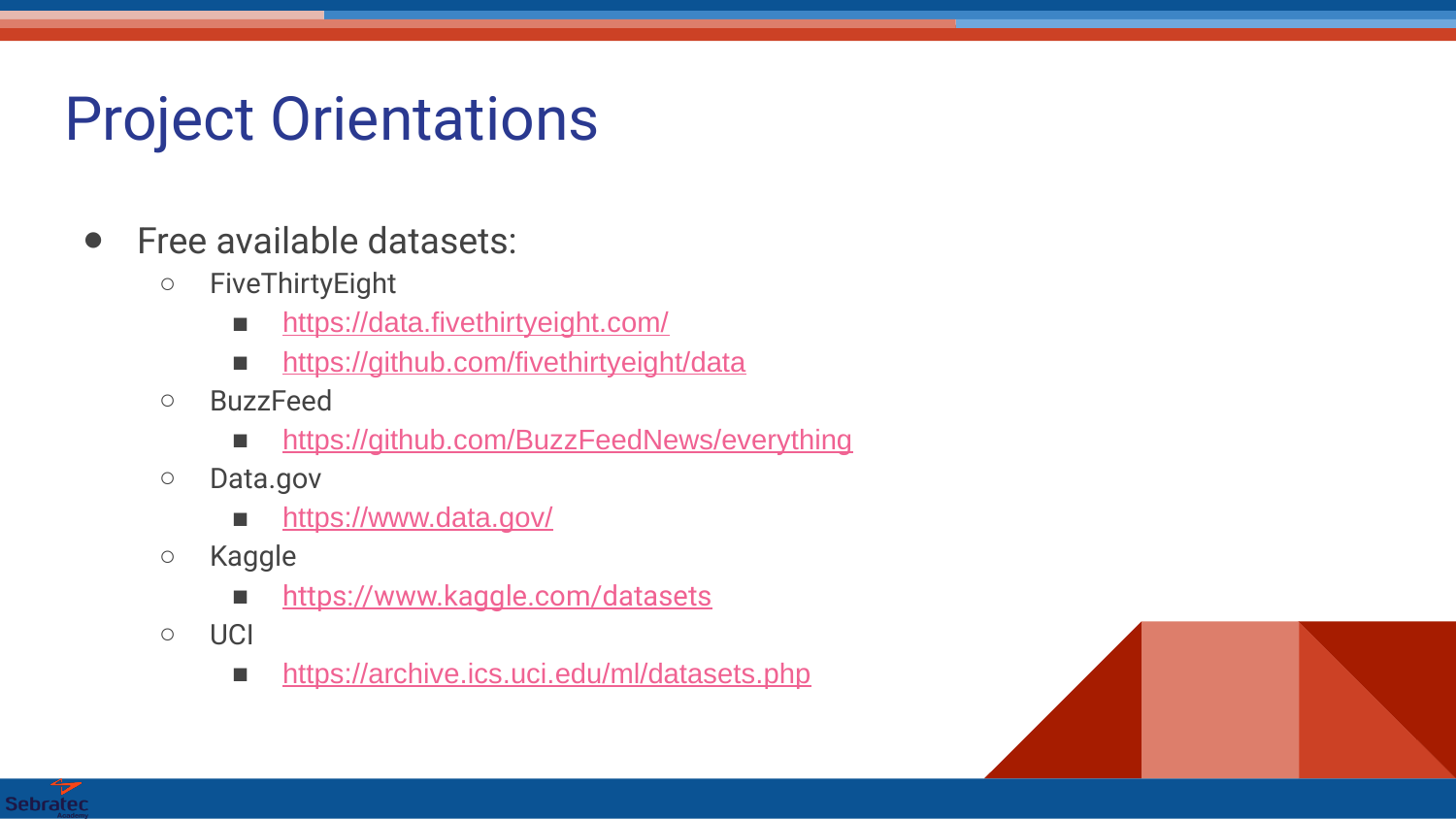

# Project Orientations
Free available datasets:
FiveThirtyEight
https://data.fivethirtyeight.com/
https://github.com/fivethirtyeight/data
BuzzFeed
https://github.com/BuzzFeedNews/everything
Data.gov
https://www.data.gov/
Kaggle
https://www.kaggle.com/datasets
UCI
https://archive.ics.uci.edu/ml/datasets.php